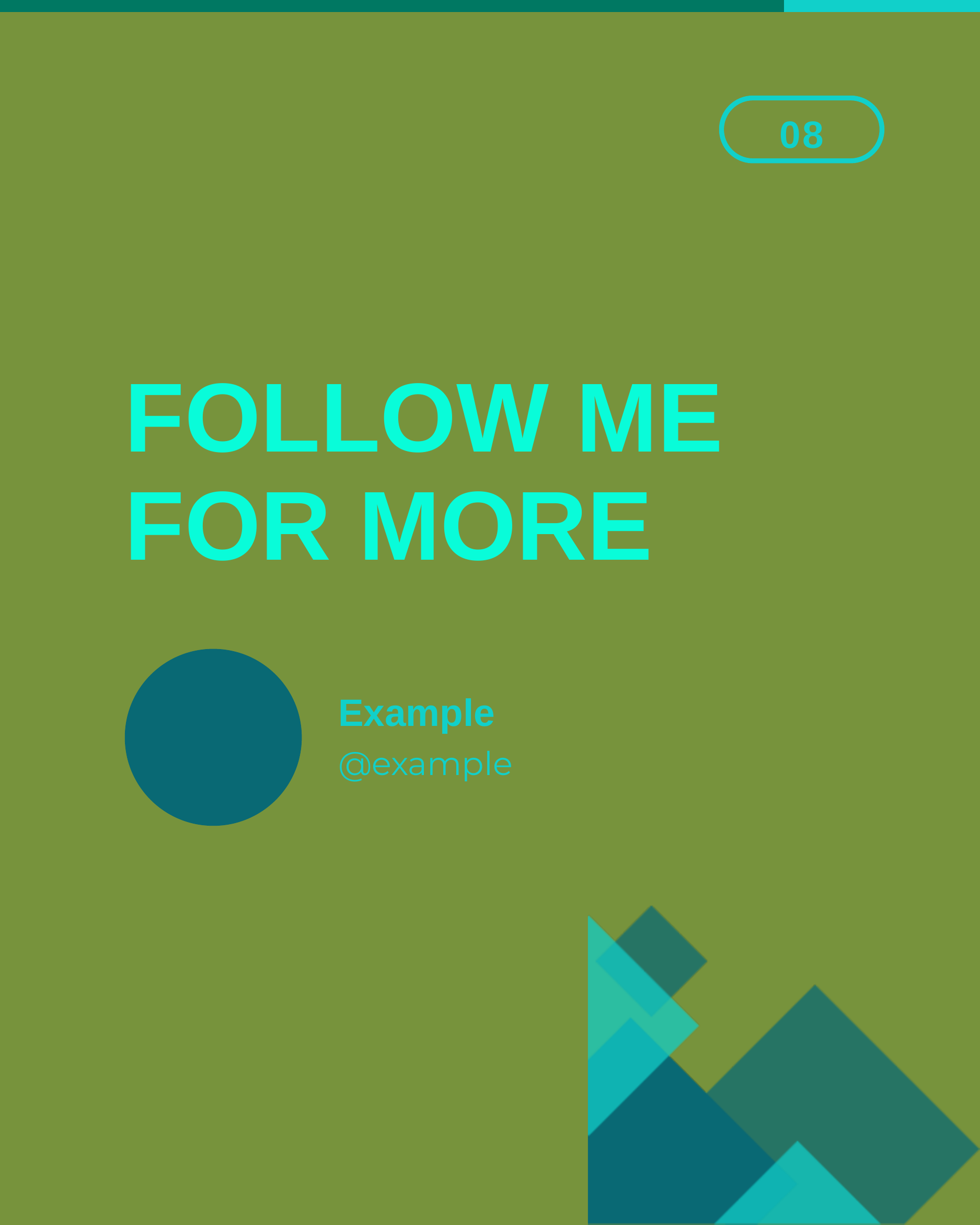

08
FOLLOW ME FOR MORE

Example
@example